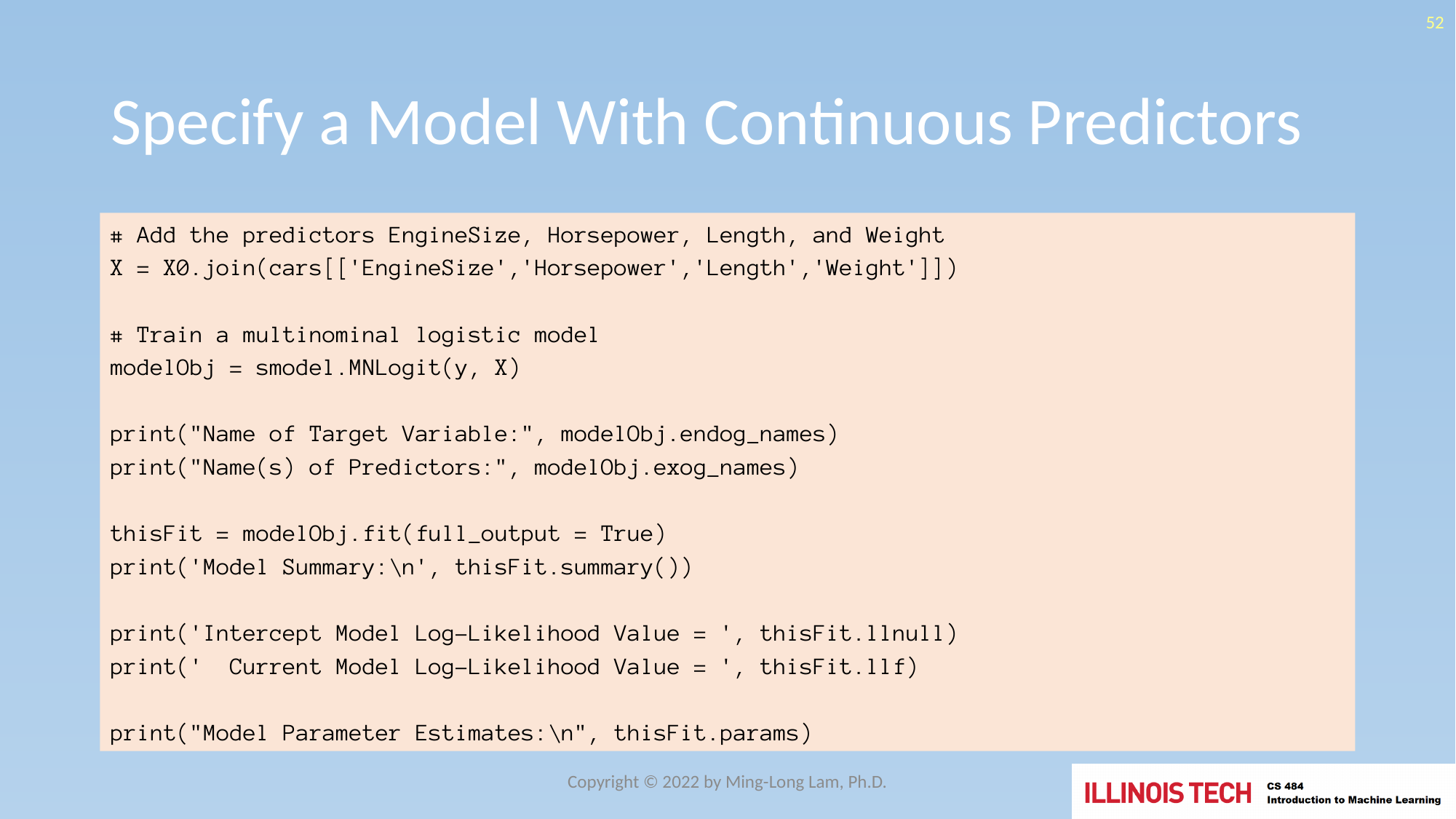

52
# Specify a Model With Continuous Predictors
# Add the predictors EngineSize, Horsepower, Length, and Weight
X = X0.join(cars[['EngineSize','Horsepower','Length','Weight']])

# Train a multinominal logistic model
modelObj = smodel.MNLogit(y, X)

print("Name of Target Variable:", modelObj.endog_names)
print("Name(s) of Predictors:", modelObj.exog_names)

thisFit = modelObj.fit(full_output = True)
print('Model Summary:\n', thisFit.summary())

print('Intercept Model Log-Likelihood Value = ', thisFit.llnull)
print('  Current Model Log-Likelihood Value = ', thisFit.llf)

print("Model Parameter Estimates:\n", thisFit.params)
Copyright © 2022 by Ming-Long Lam, Ph.D.